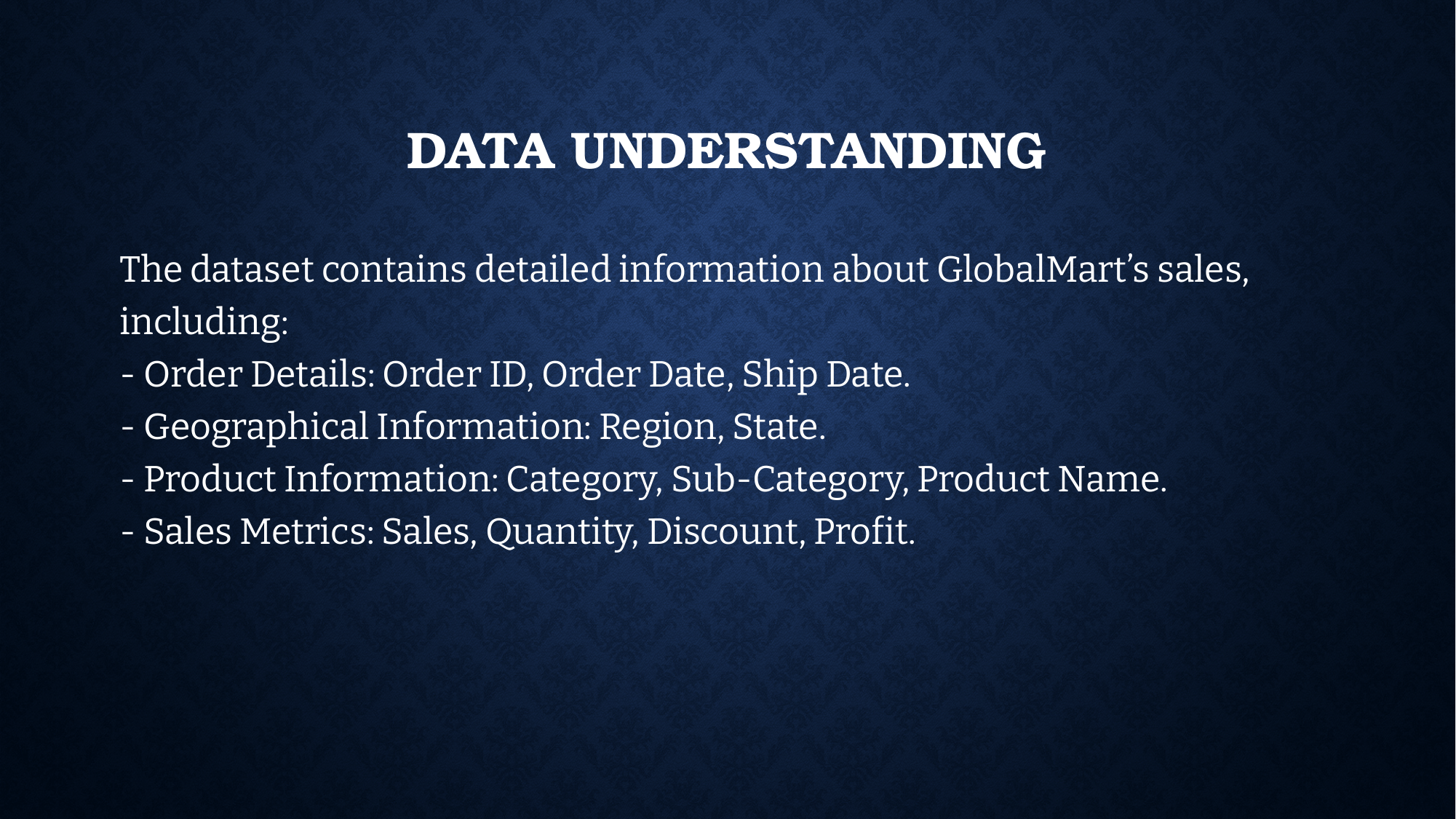

# Data understanding
The dataset contains detailed information about GlobalMart’s sales, including:
- Order Details: Order ID, Order Date, Ship Date.
- Geographical Information: Region, State.
- Product Information: Category, Sub-Category, Product Name.
- Sales Metrics: Sales, Quantity, Discount, Profit.